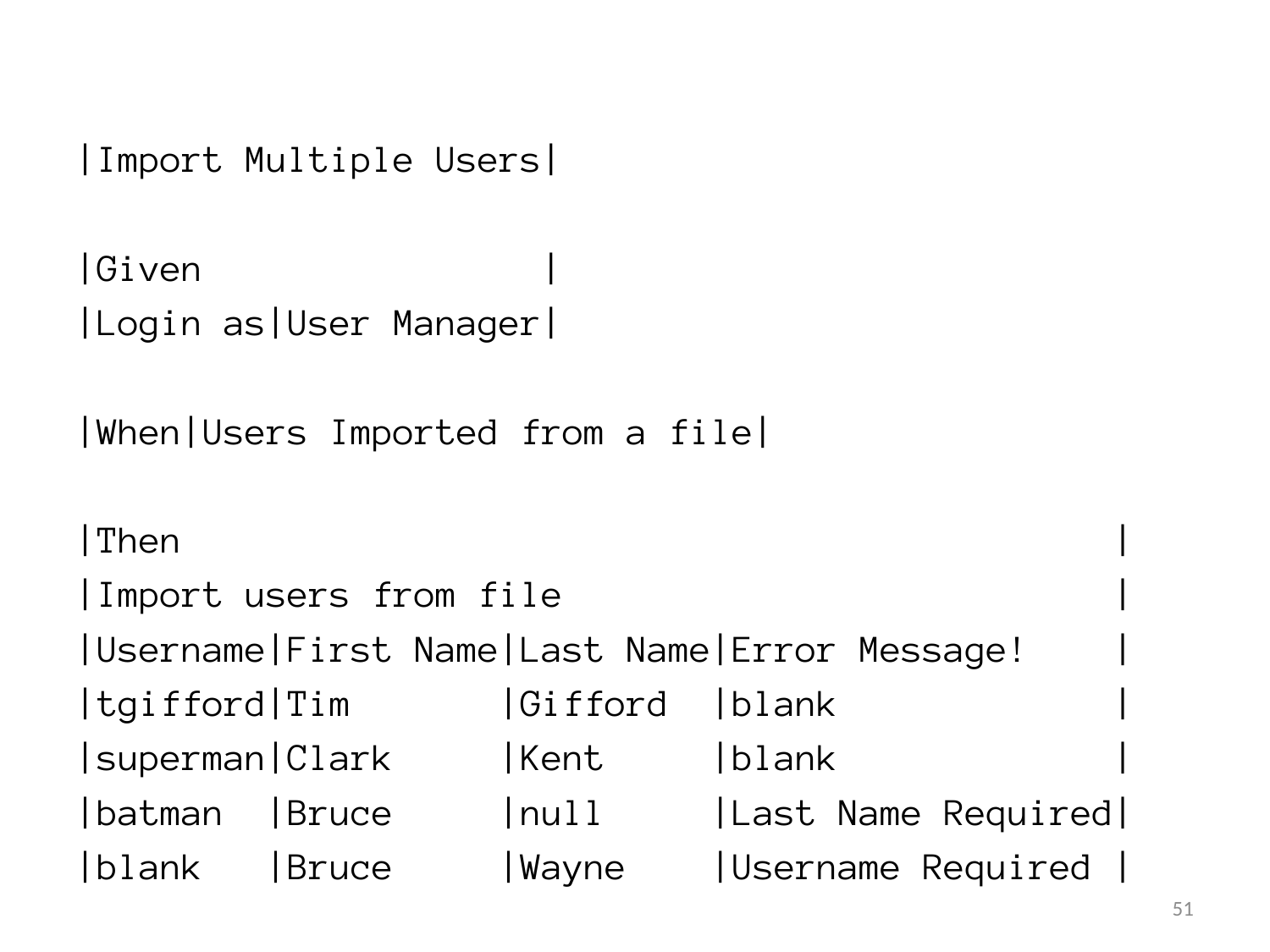

|Import Multiple Users|

|Given                |
|Login as|User Manager|

|When|Users Imported from a file|

|Then                                            |
|Import users from file                          |
|Username|First Name|Last Name|Error Message!    |
|tgifford|Tim       |Gifford  |blank             |
|superman|Clark     |Kent     |blank             |
|batman  |Bruce     |null     |Last Name Required|
|blank   |Bruce     |Wayne    |Username Required |
51